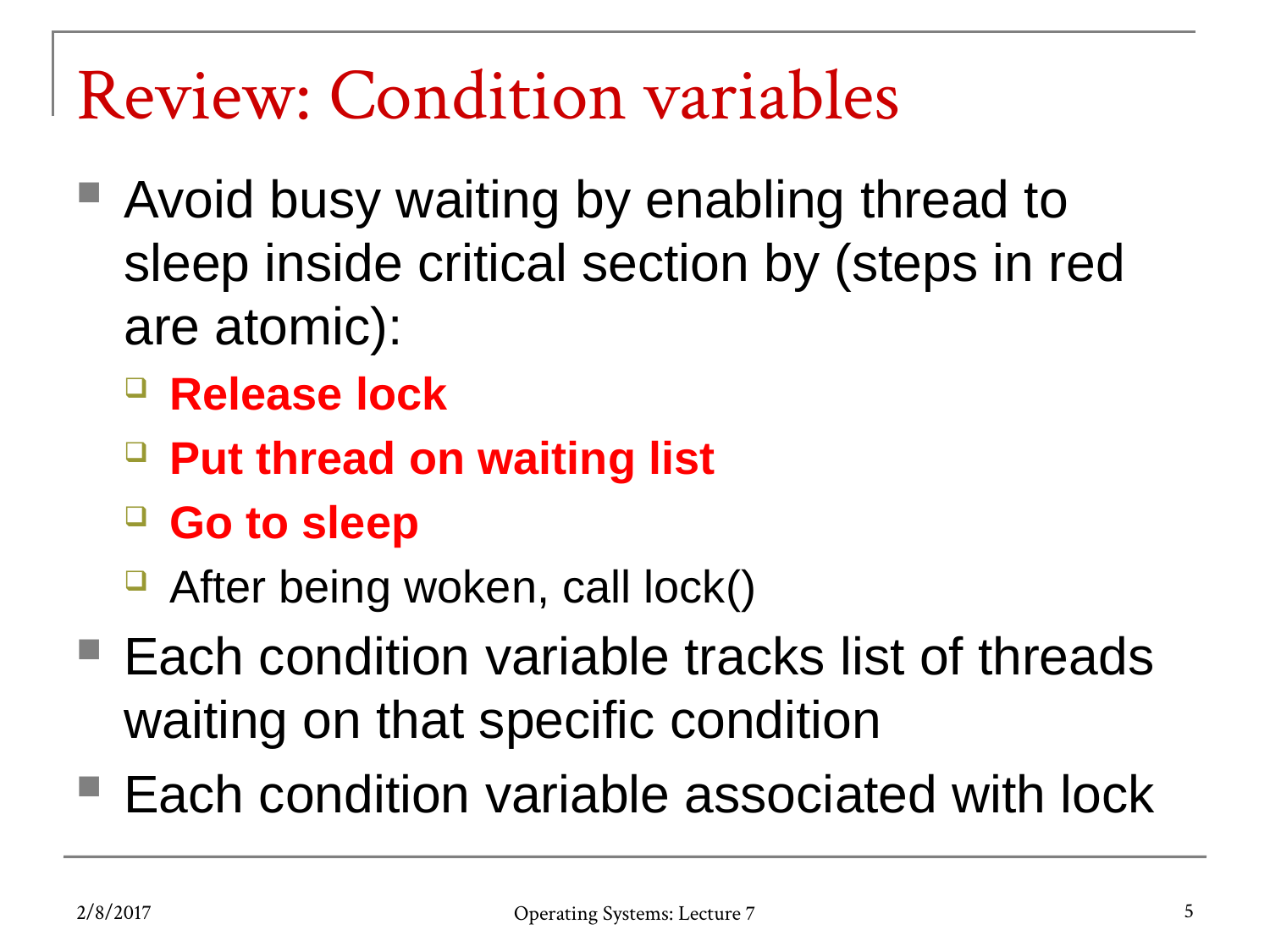

# Review: Condition variables
Avoid busy waiting by enabling thread to sleep inside critical section by (steps in red are atomic):
Release lock
Put thread on waiting list
Go to sleep
After being woken, call lock()
Each condition variable tracks list of threads waiting on that specific condition
Each condition variable associated with lock
2/8/2017
5
Operating Systems: Lecture 7